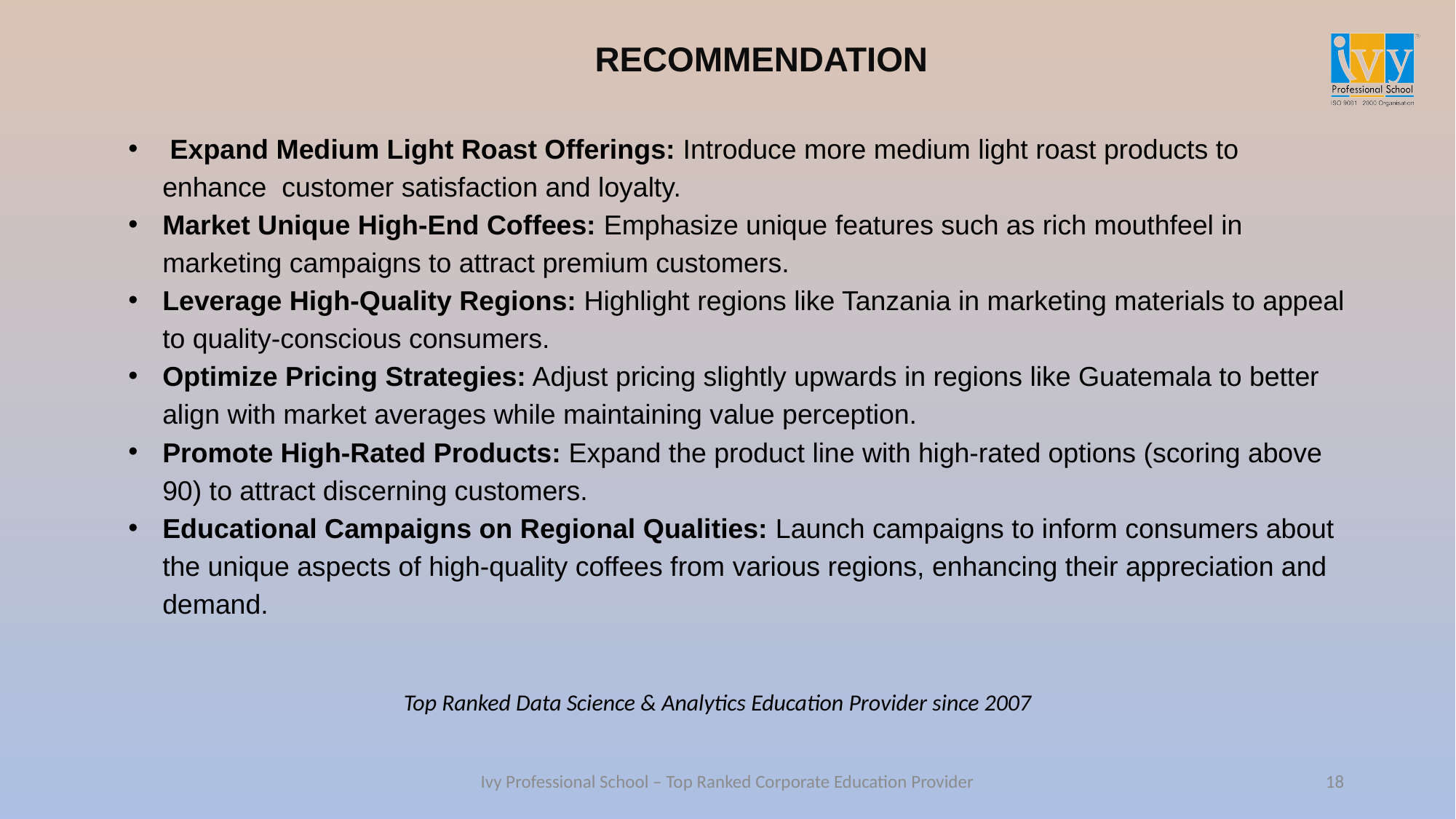

# RECOMMENDATION
 Expand Medium Light Roast Offerings: Introduce more medium light roast products to enhance  customer satisfaction and loyalty.
Market Unique High-End Coffees: Emphasize unique features such as rich mouthfeel in marketing campaigns to attract premium customers.
Leverage High-Quality Regions: Highlight regions like Tanzania in marketing materials to appeal to quality-conscious consumers.
Optimize Pricing Strategies: Adjust pricing slightly upwards in regions like Guatemala to better align with market averages while maintaining value perception.
Promote High-Rated Products: Expand the product line with high-rated options (scoring above 90) to attract discerning customers.
Educational Campaigns on Regional Qualities: Launch campaigns to inform consumers about the unique aspects of high-quality coffees from various regions, enhancing their appreciation and demand.

Top Ranked Data Science & Analytics Education Provider since 2007

18